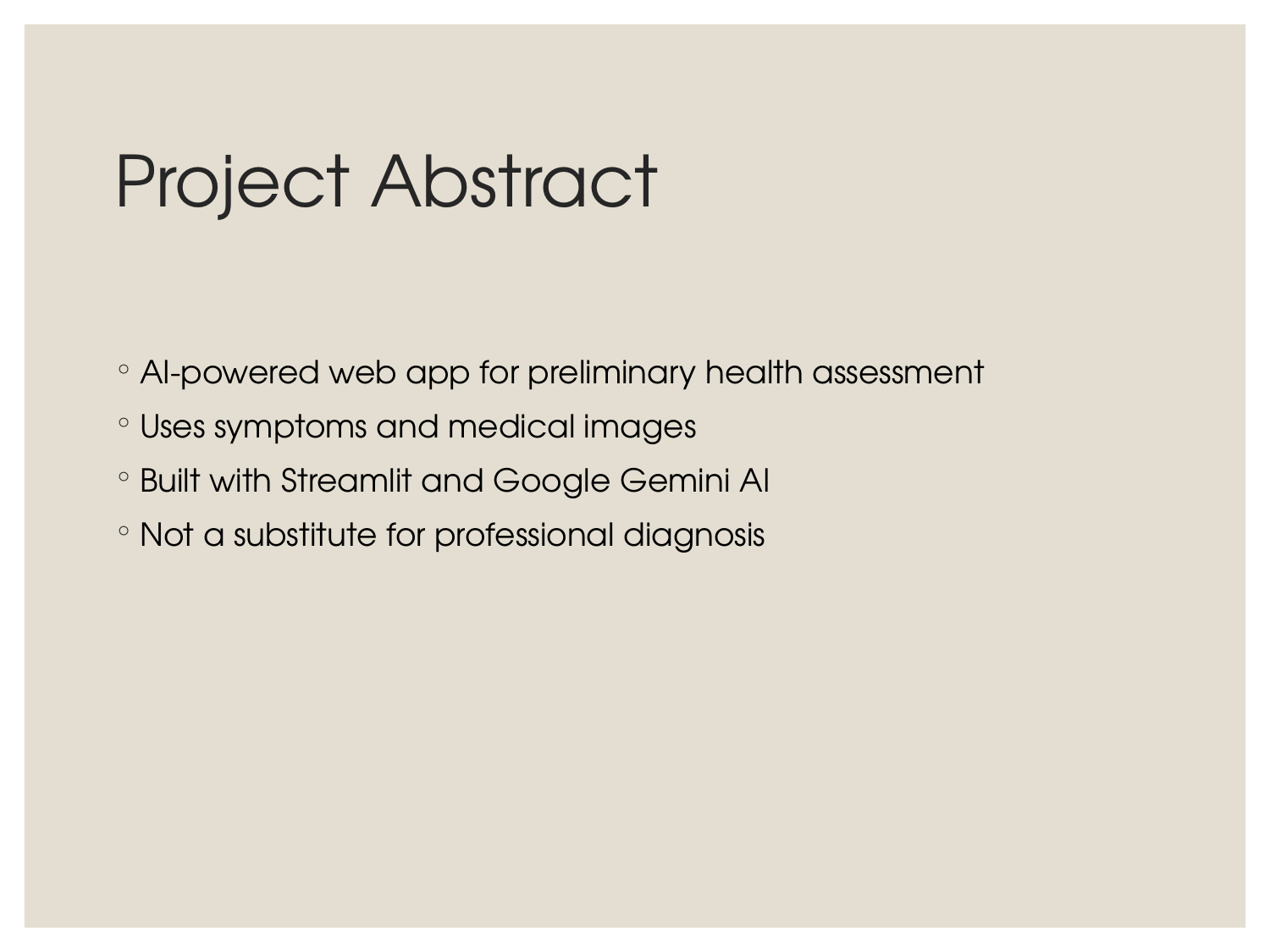

# Project Abstract

AI-powered web app for preliminary health assessment
Uses symptoms and medical images
Built with Streamlit and Google Gemini AI
Not a substitute for professional diagnosis